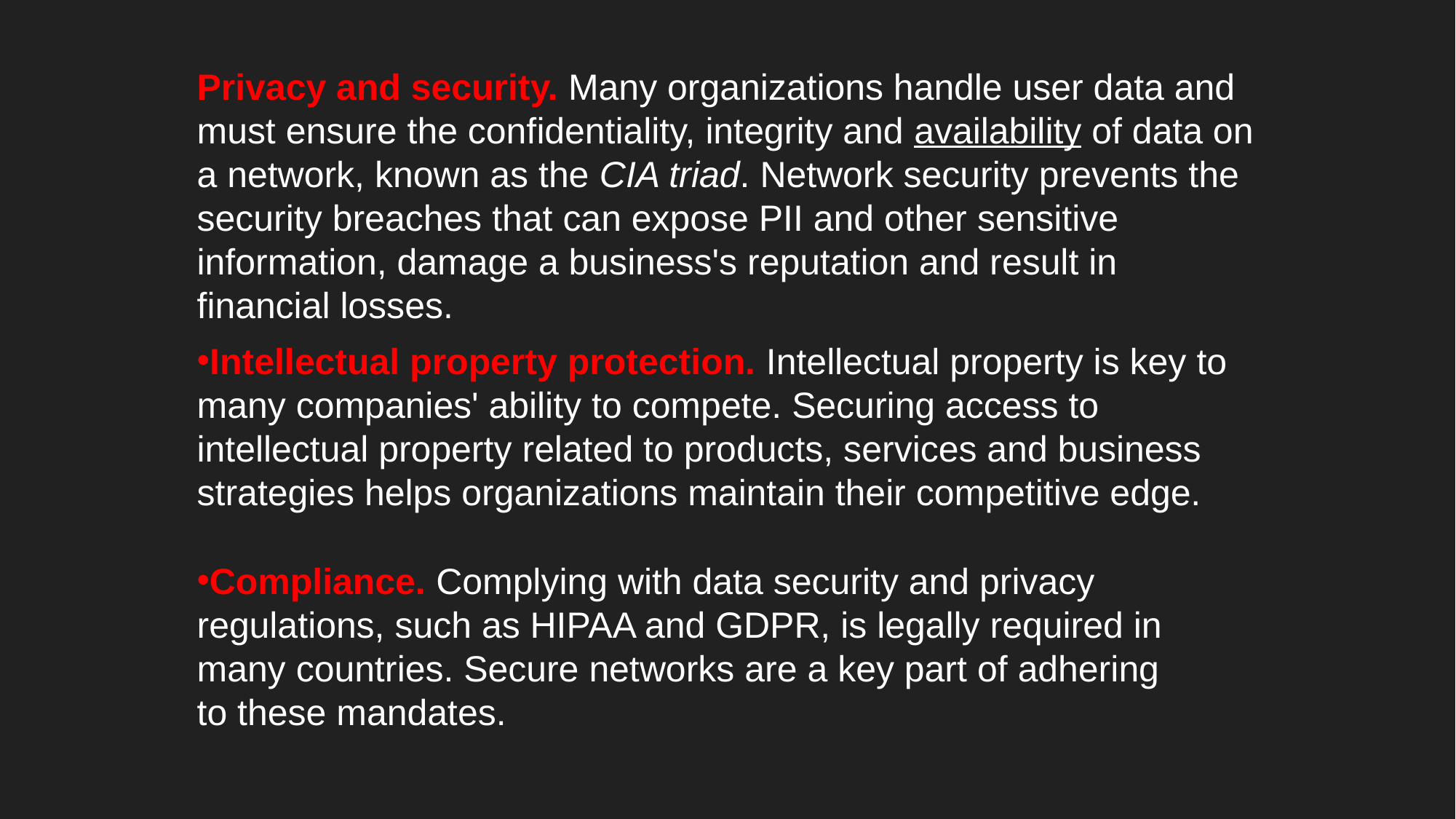

Privacy and security. Many organizations handle user data and must ensure the confidentiality, integrity and availability of data on a network, known as the CIA triad. Network security prevents the security breaches that can expose PII and other sensitive information, damage a business's reputation and result in financial losses.
Intellectual property protection. Intellectual property is key to many companies' ability to compete. Securing access to intellectual property related to products, services and business strategies helps organizations maintain their competitive edge.
Compliance. Complying with data security and privacy regulations, such as HIPAA and GDPR, is legally required in many countries. Secure networks are a key part of adhering to these mandates.